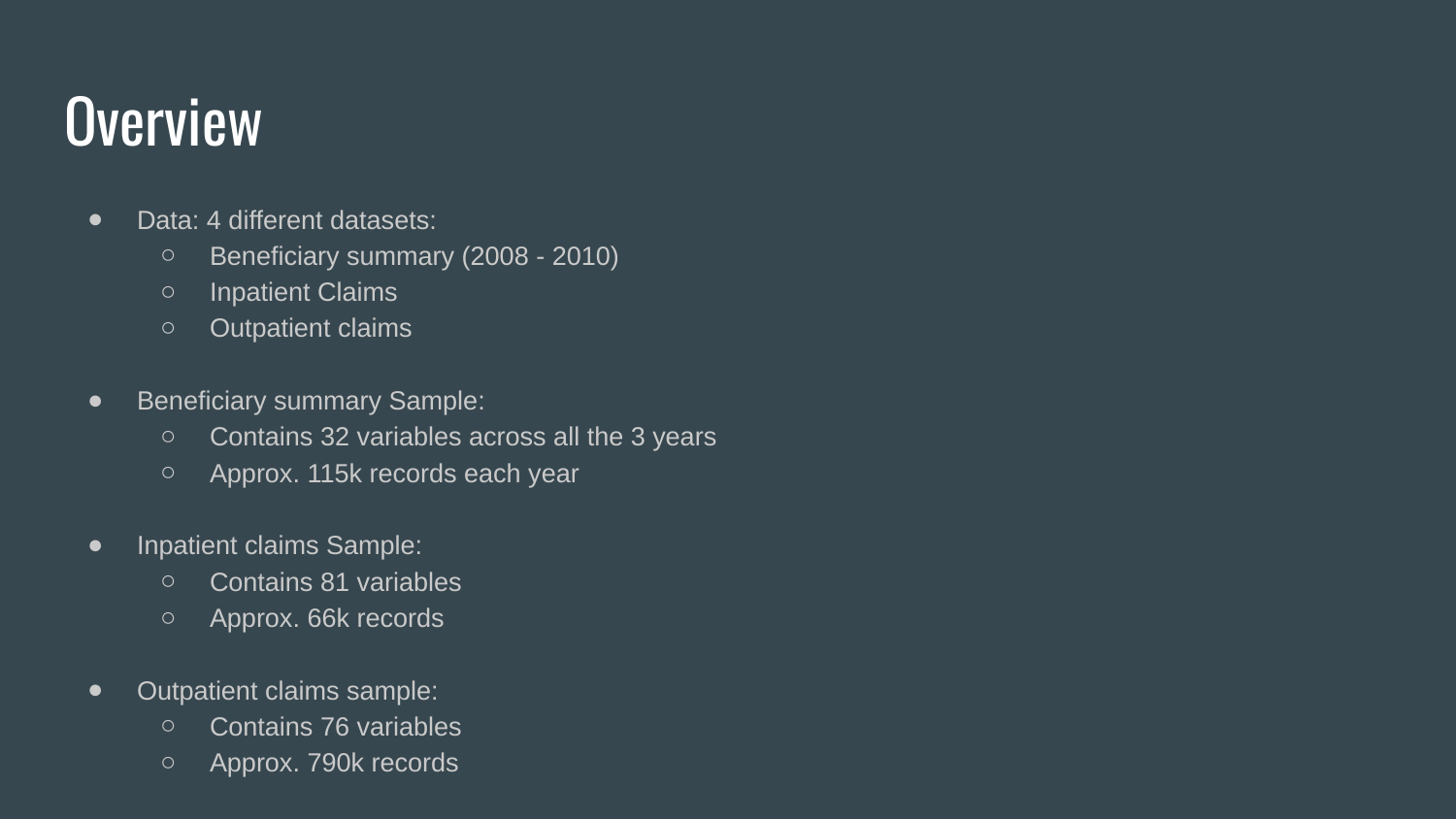

# Overview
Data: 4 different datasets:
Beneficiary summary (2008 - 2010)
Inpatient Claims
Outpatient claims
Beneficiary summary Sample:
Contains 32 variables across all the 3 years
Approx. 115k records each year
Inpatient claims Sample:
Contains 81 variables
Approx. 66k records
Outpatient claims sample:
Contains 76 variables
Approx. 790k records